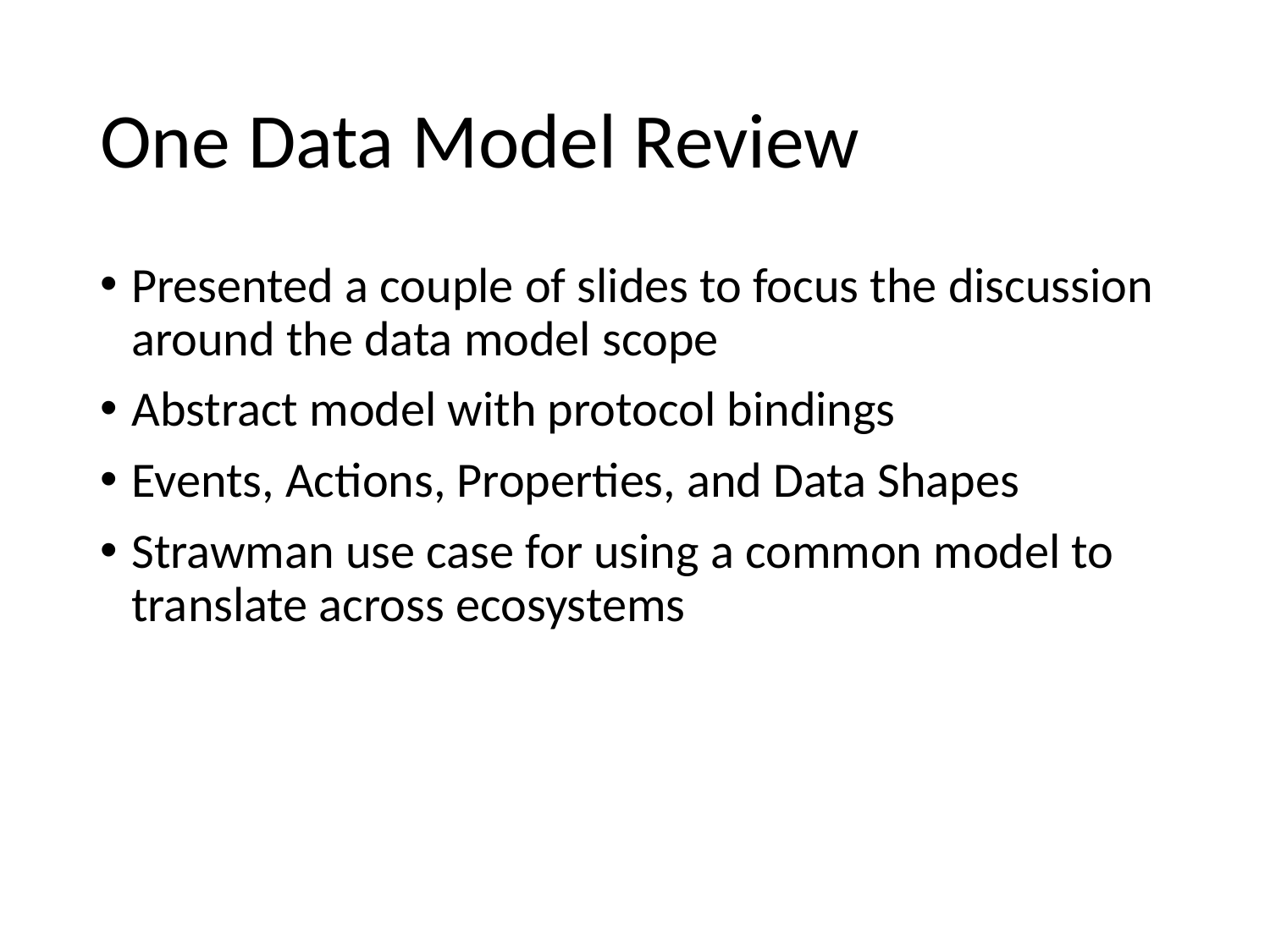

# One Data Model Review
Presented a couple of slides to focus the discussion around the data model scope
Abstract model with protocol bindings
Events, Actions, Properties, and Data Shapes
Strawman use case for using a common model to translate across ecosystems